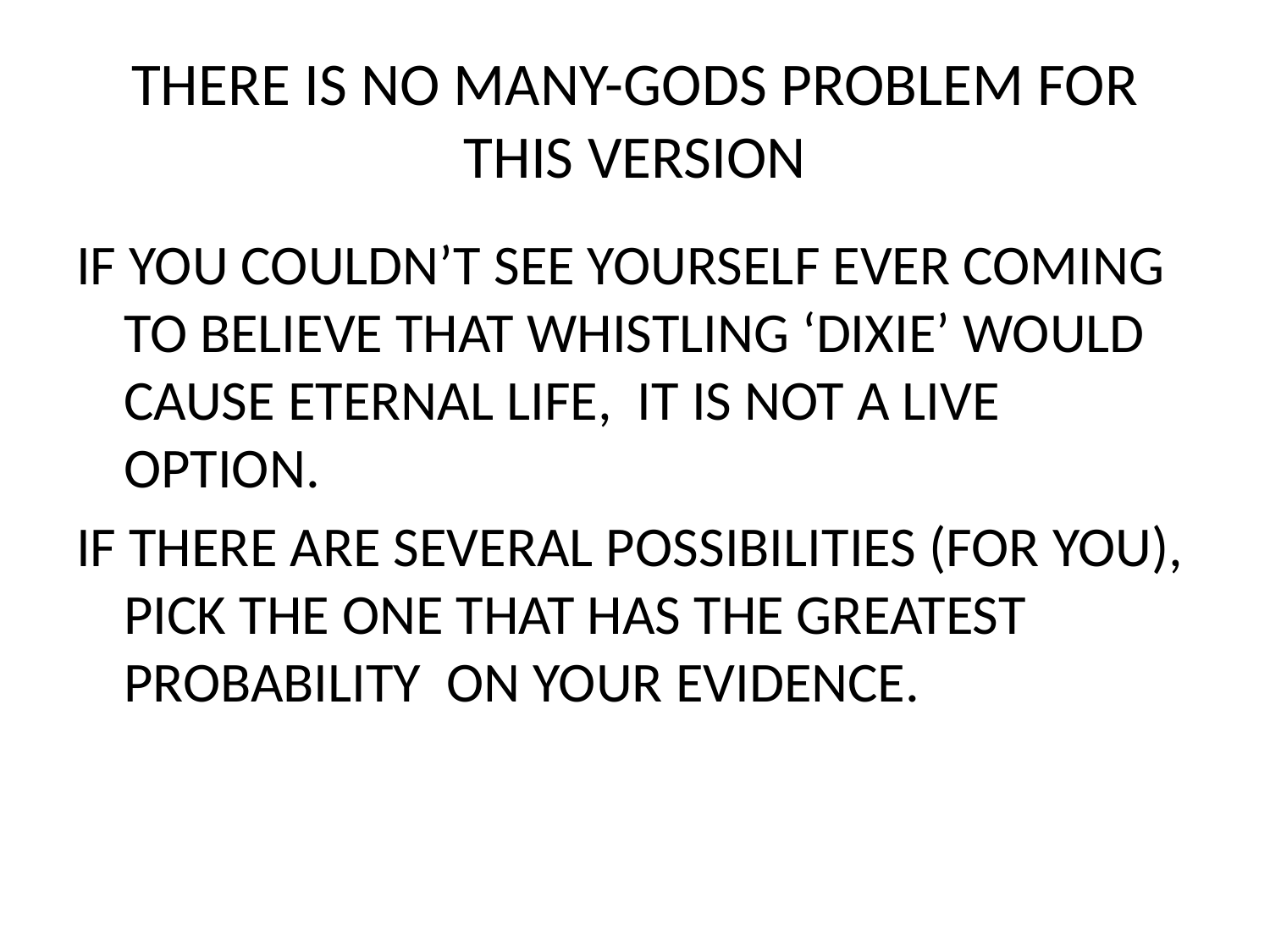

# THERE IS NO MANY-GODS PROBLEM FOR THIS VERSION
IF YOU COULDN’T SEE YOURSELF EVER COMING TO BELIEVE THAT WHISTLING ‘DIXIE’ WOULD CAUSE ETERNAL LIFE,  IT IS NOT A LIVE OPTION.
IF THERE ARE SEVERAL POSSIBILITIES (FOR YOU), PICK THE ONE THAT HAS THE GREATEST PROBABILITY  ON YOUR EVIDENCE.